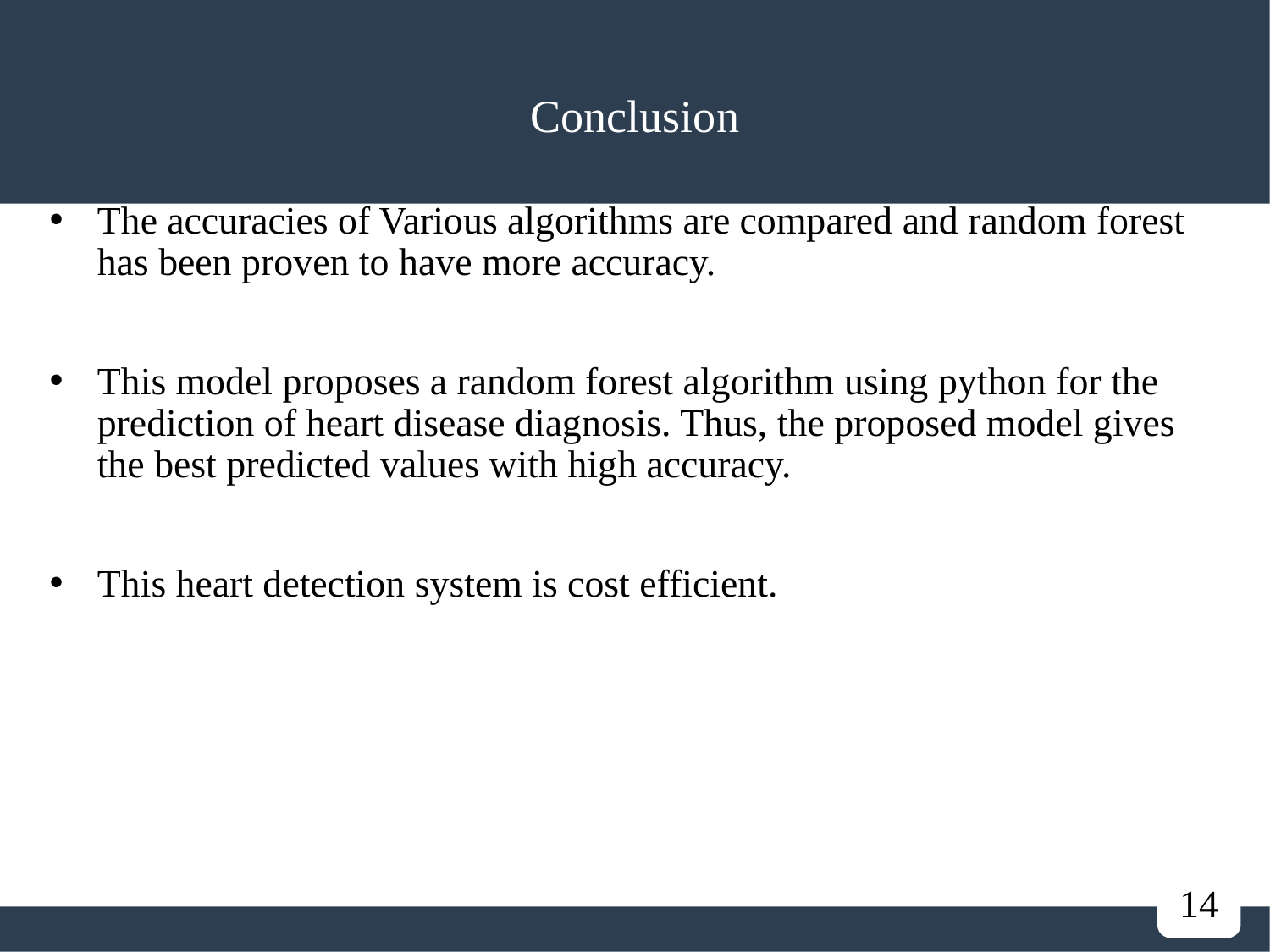

# Conclusion
The accuracies of Various algorithms are compared and random forest has been proven to have more accuracy.

This model proposes a random forest algorithm using python for the prediction of heart disease diagnosis. Thus, the proposed model gives the best predicted values with high accuracy.

This heart detection system is cost efficient.

14